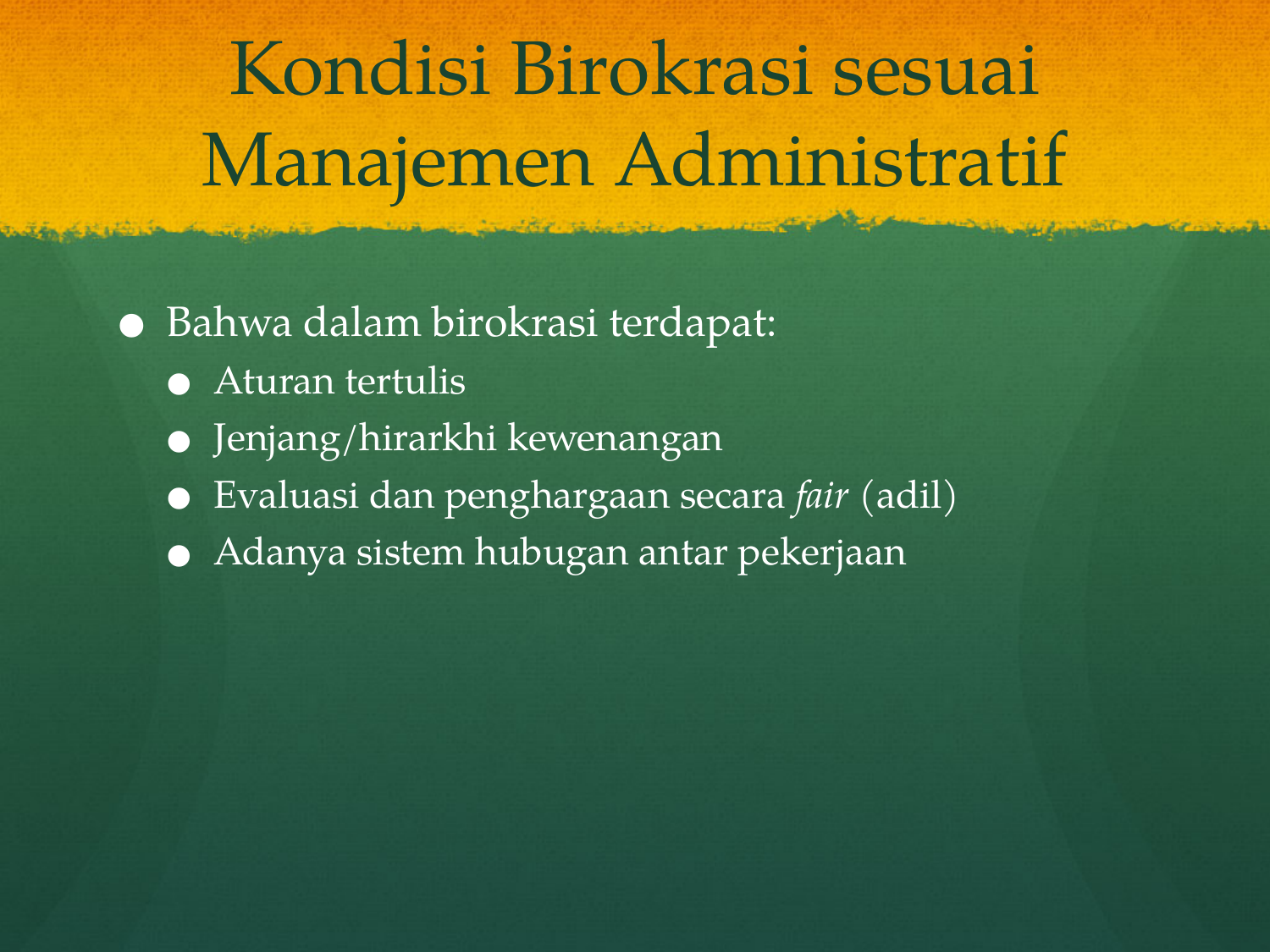

# Kondisi Birokrasi sesuai Manajemen Administratif
Bahwa dalam birokrasi terdapat:
Aturan tertulis
Jenjang/hirarkhi kewenangan
Evaluasi dan penghargaan secara fair (adil)
Adanya sistem hubugan antar pekerjaan